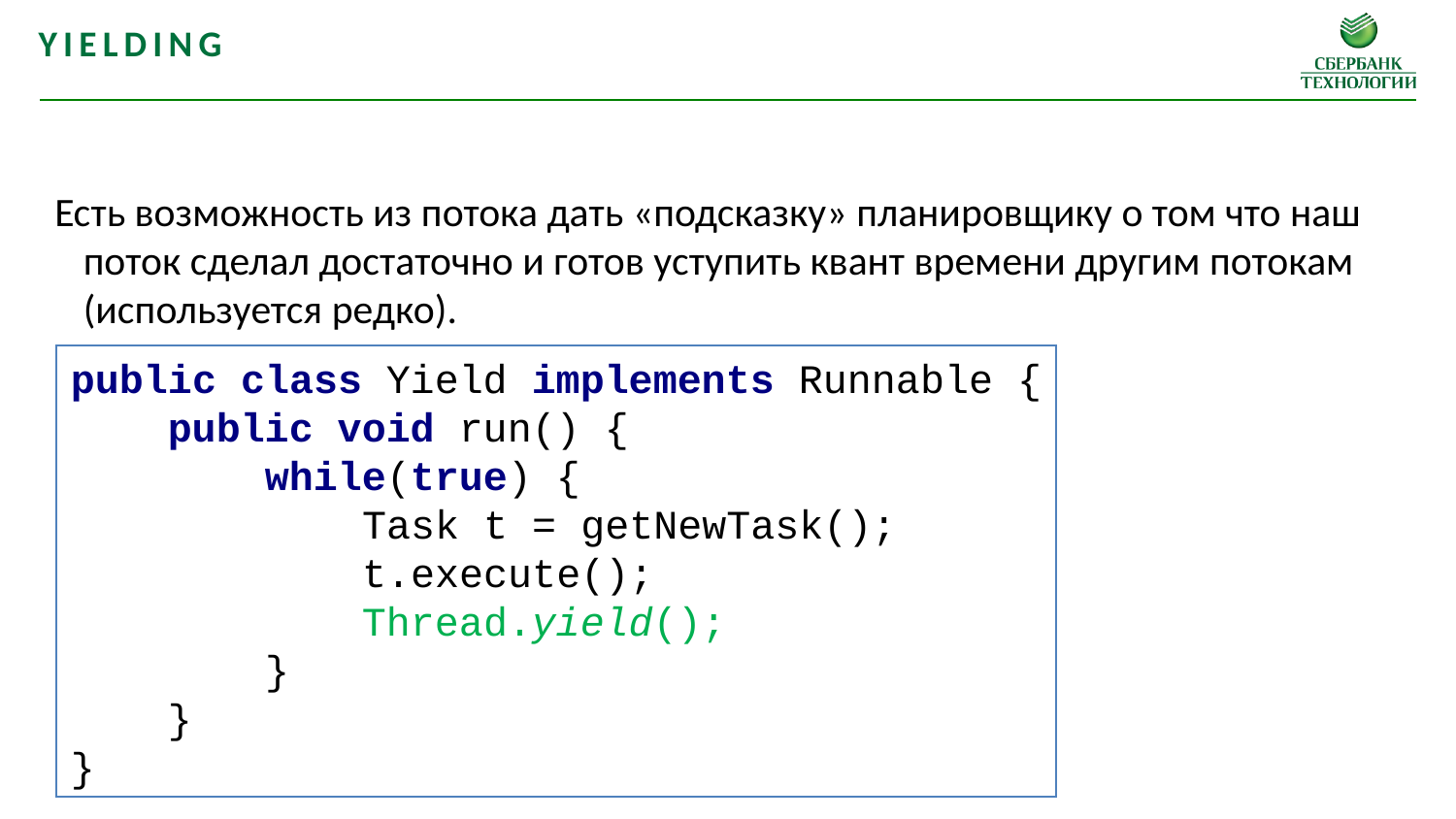

Yielding
Есть возможность из потока дать «подсказку» планировщику о том что наш поток сделал достаточно и готов уступить квант времени другим потокам (используется редко).

public class Yield implements Runnable {
    public void run() {
        while(true) {
            Task t = getNewTask();
            t.execute();
            Thread.yield();
        }
    }
}